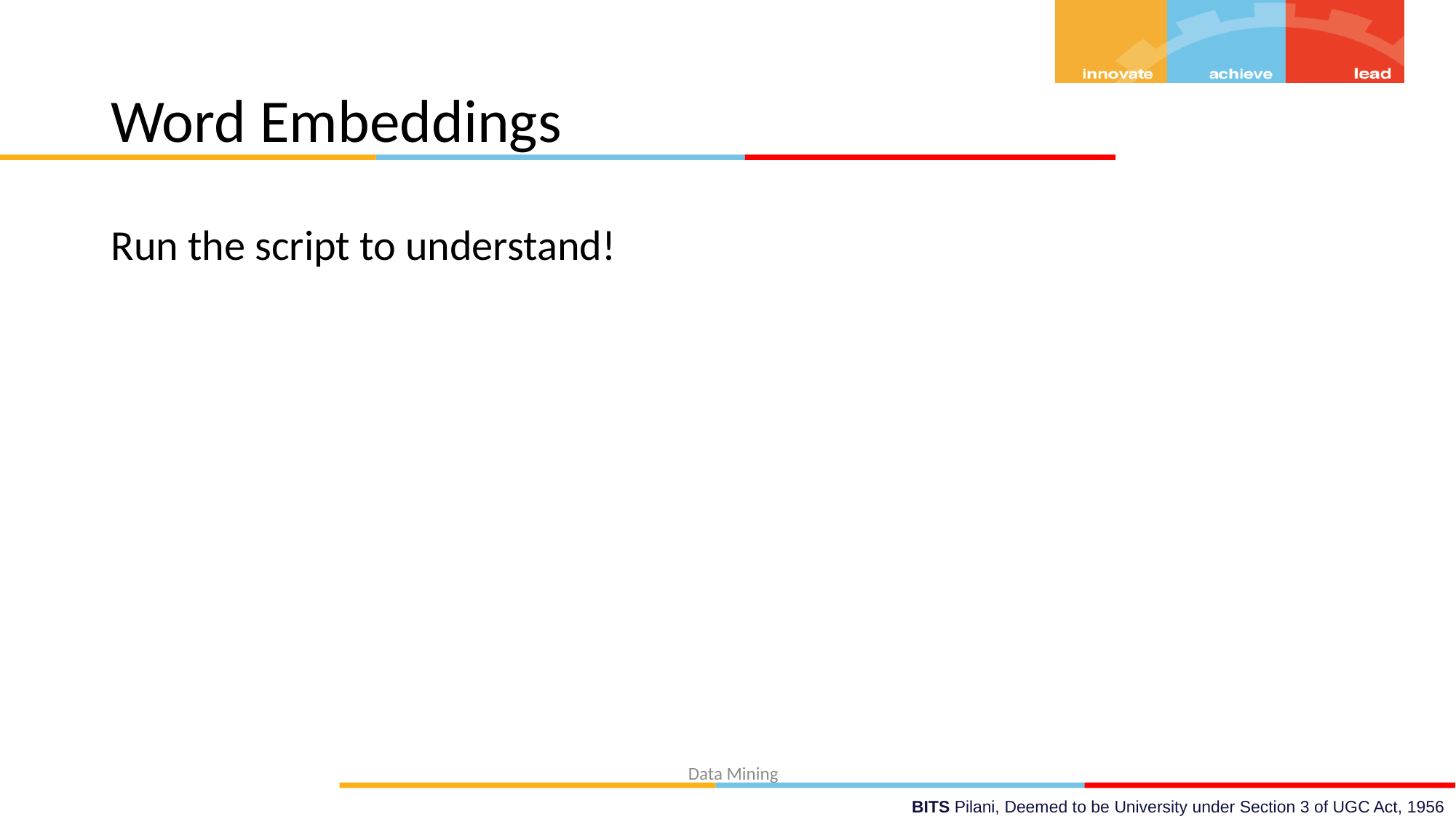

# Word Embeddings
Run the script to understand!